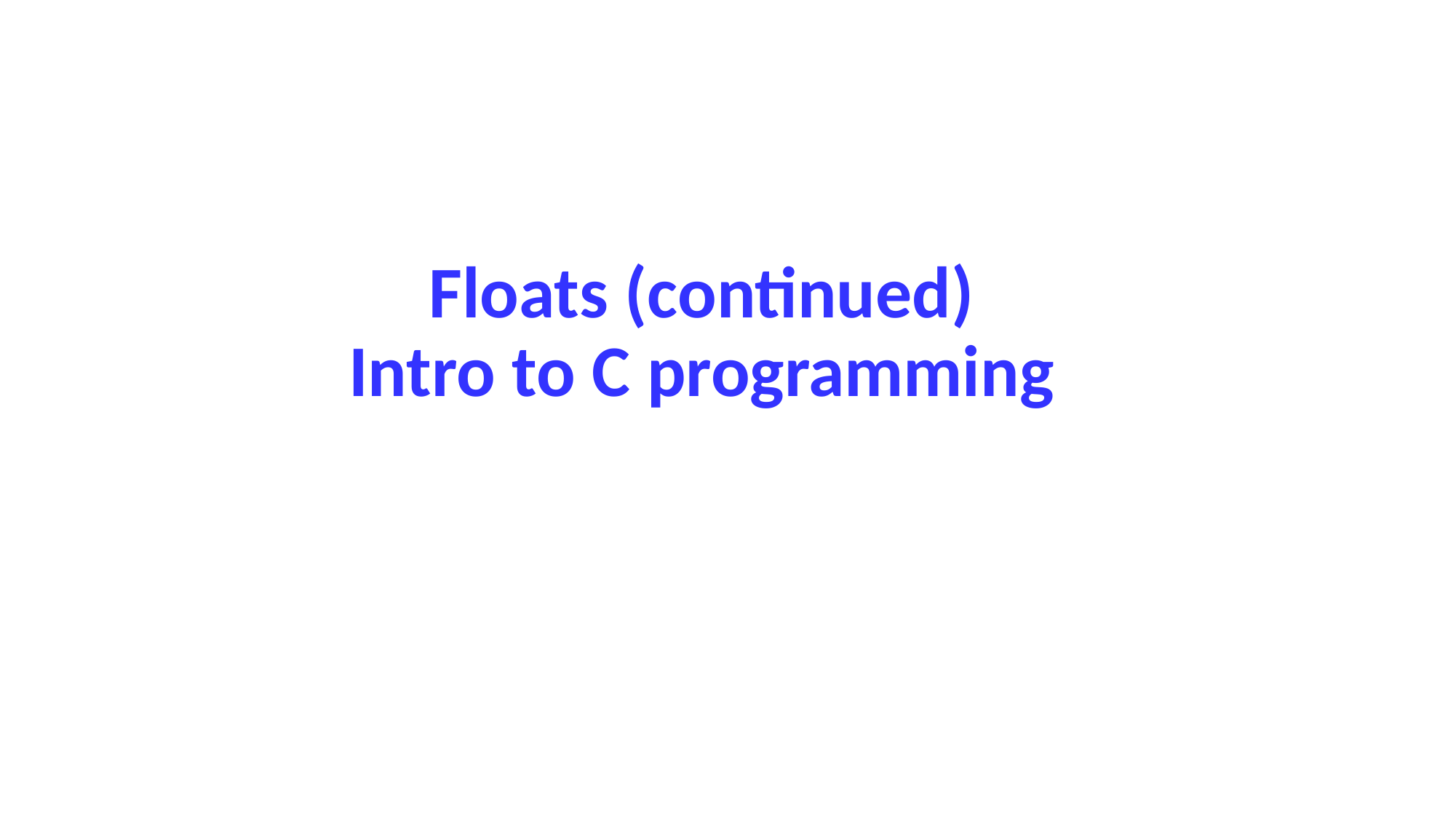

# Floats (continued) Intro to C programming